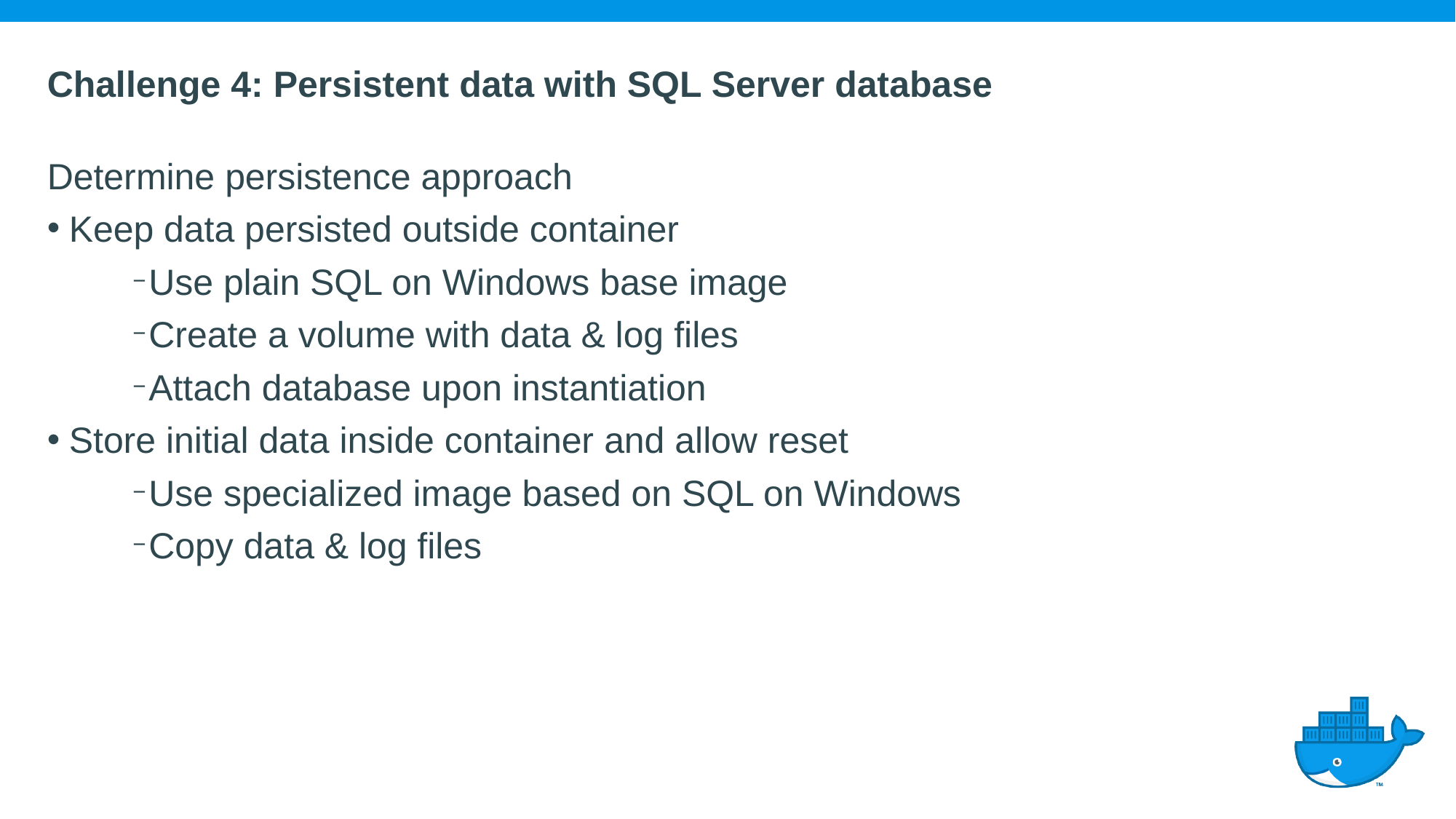

# Challenge 4: Persistent data with SQL Server database
Determine persistence approach
Keep data persisted outside container
Use plain SQL on Windows base image
Create a volume with data & log files
Attach database upon instantiation
Store initial data inside container and allow reset
Use specialized image based on SQL on Windows
Copy data & log files